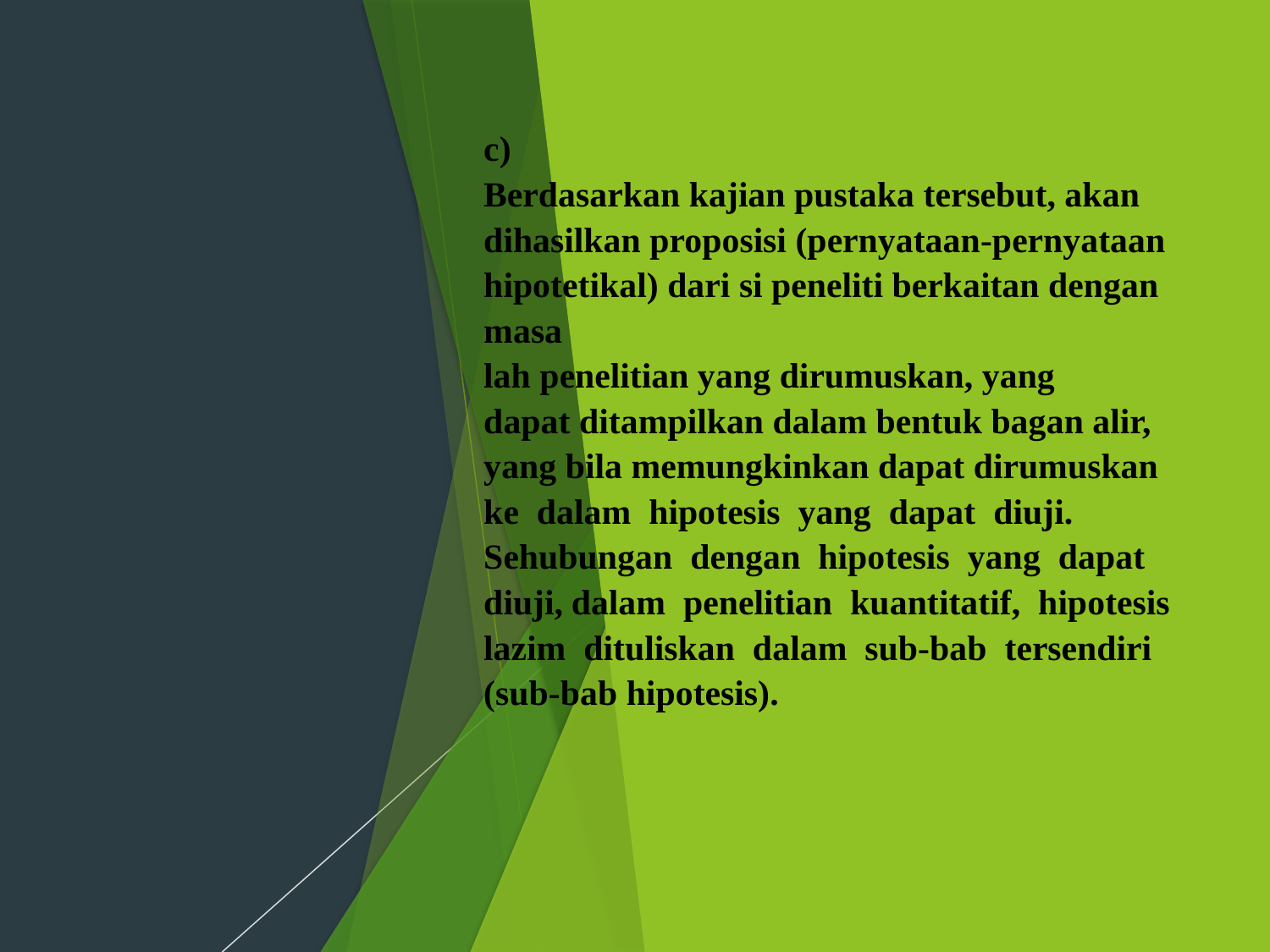

#
c)
Berdasarkan kajian pustaka tersebut, akan dihasilkan proposisi (pernyataan-pernyataan hipotetikal) dari si peneliti berkaitan dengan masa
lah penelitian yang dirumuskan, yang
dapat ditampilkan dalam bentuk bagan alir, yang bila memungkinkan dapat dirumuskan ke  dalam  hipotesis  yang  dapat  diuji.  Sehubungan  dengan  hipotesis  yang  dapat  diuji, dalam  penelitian  kuantitatif,  hipotesis  lazim  dituliskan  dalam  sub-bab  tersendiri  (sub-bab hipotesis).